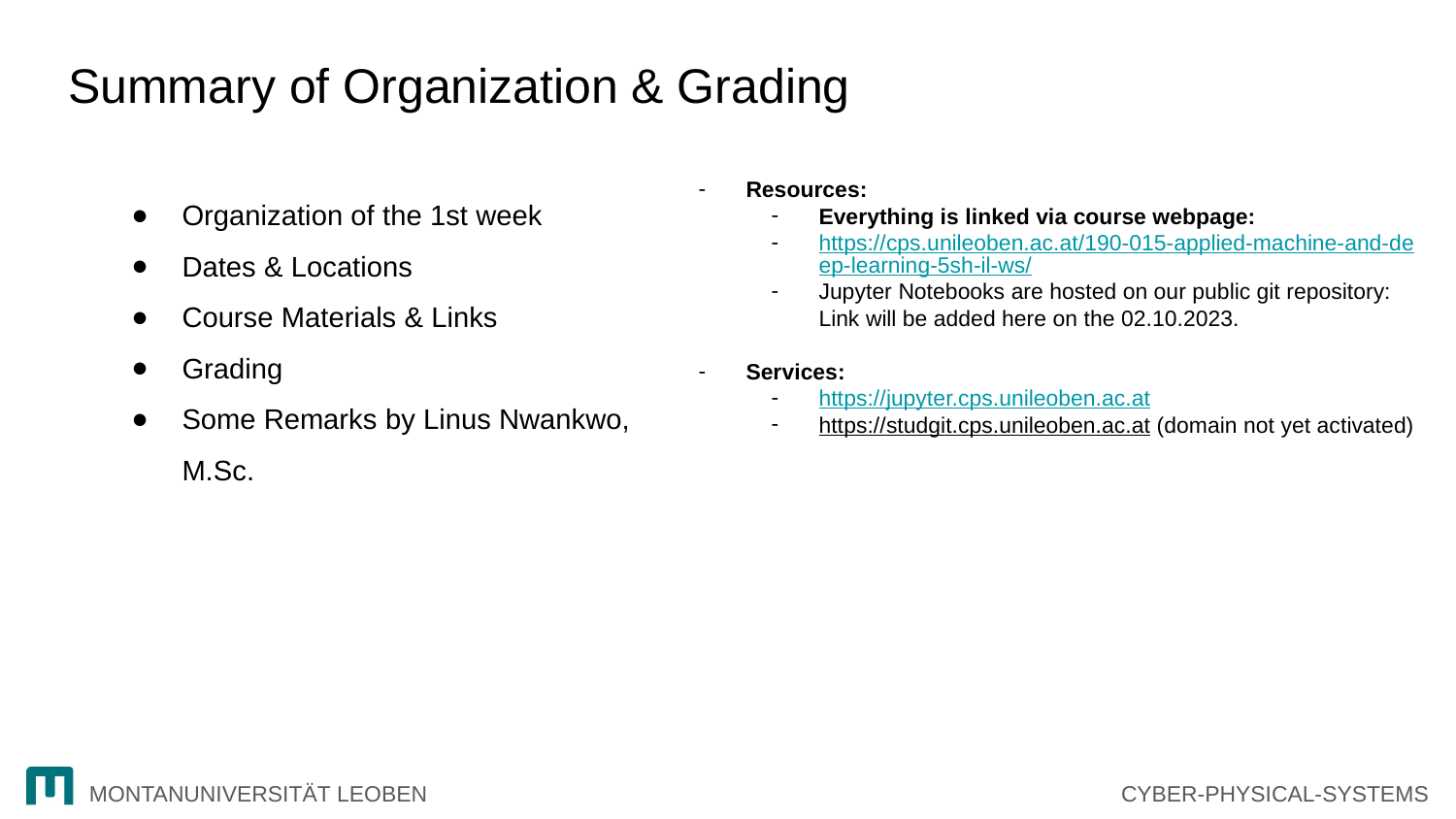

# Summary of Organization & Grading
Resources:
Everything is linked via course webpage:
https://cps.unileoben.ac.at/190-015-applied-machine-and-deep-learning-5sh-il-ws/
Jupyter Notebooks are hosted on our public git repository: Link will be added here on the 02.10.2023.
Services:
https://jupyter.cps.unileoben.ac.at
https://studgit.cps.unileoben.ac.at (domain not yet activated)

Organization of the 1st week
Dates & Locations
Course Materials & Links
Grading
Some Remarks by Linus Nwankwo, M.Sc.